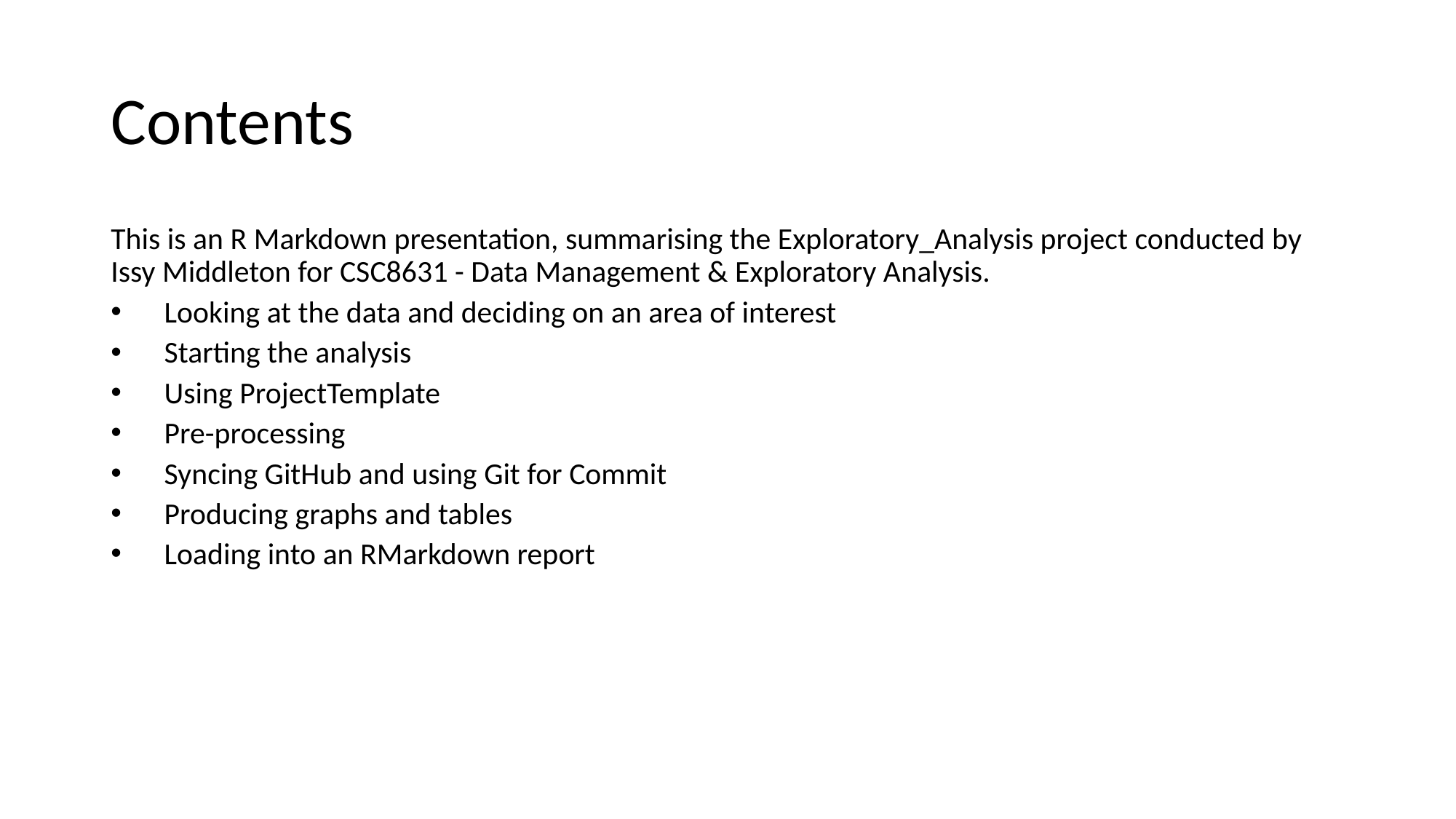

# Contents
This is an R Markdown presentation, summarising the Exploratory_Analysis project conducted by Issy Middleton for CSC8631 - Data Management & Exploratory Analysis.
Looking at the data and deciding on an area of interest
Starting the analysis
Using ProjectTemplate
Pre-processing
Syncing GitHub and using Git for Commit
Producing graphs and tables
Loading into an RMarkdown report